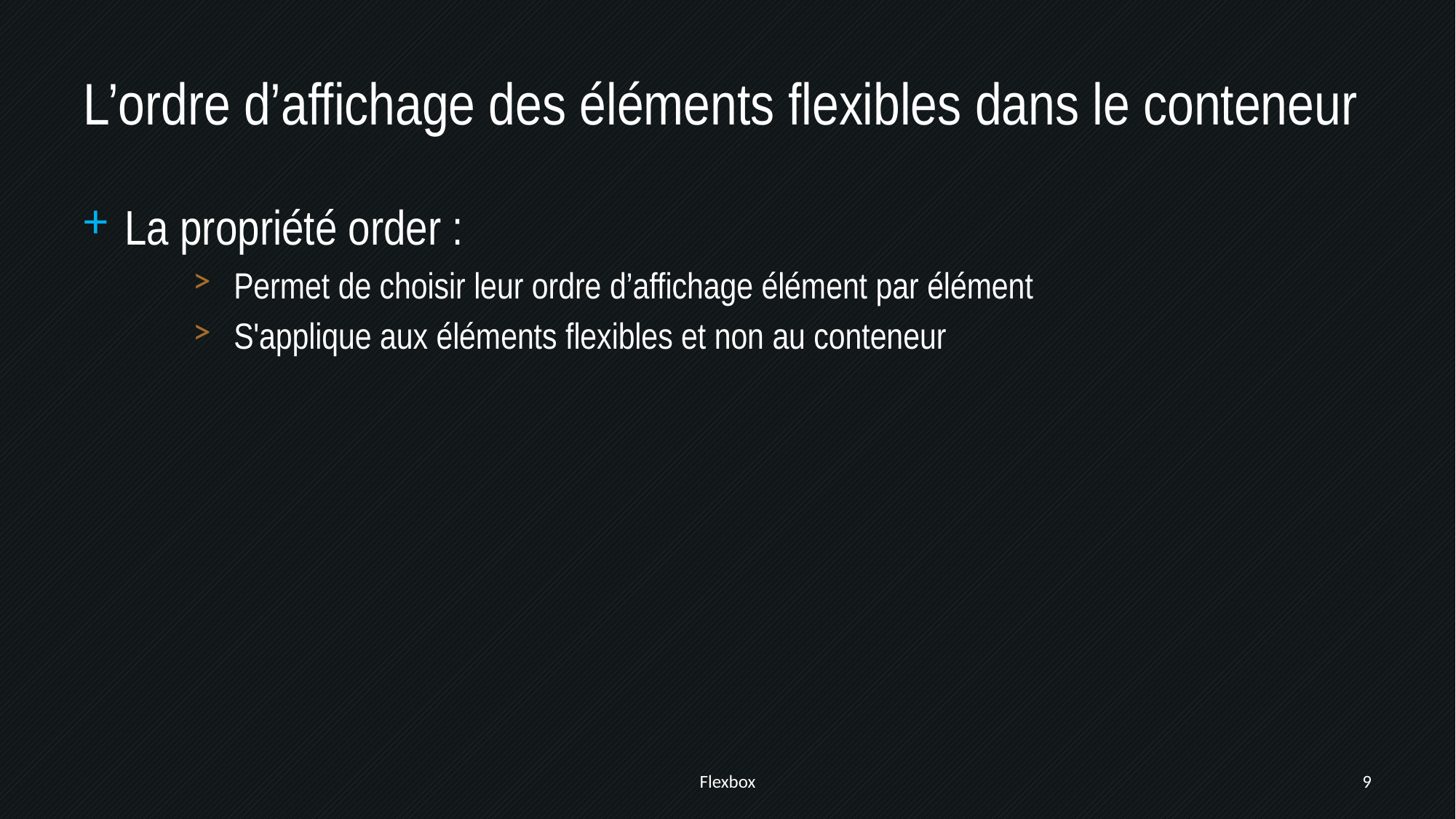

# L’ordre d’affichage des éléments flexibles dans le conteneur
La propriété order :
Permet de choisir leur ordre d’affichage élément par élément
S'applique aux éléments flexibles et non au conteneur
Flexbox
9